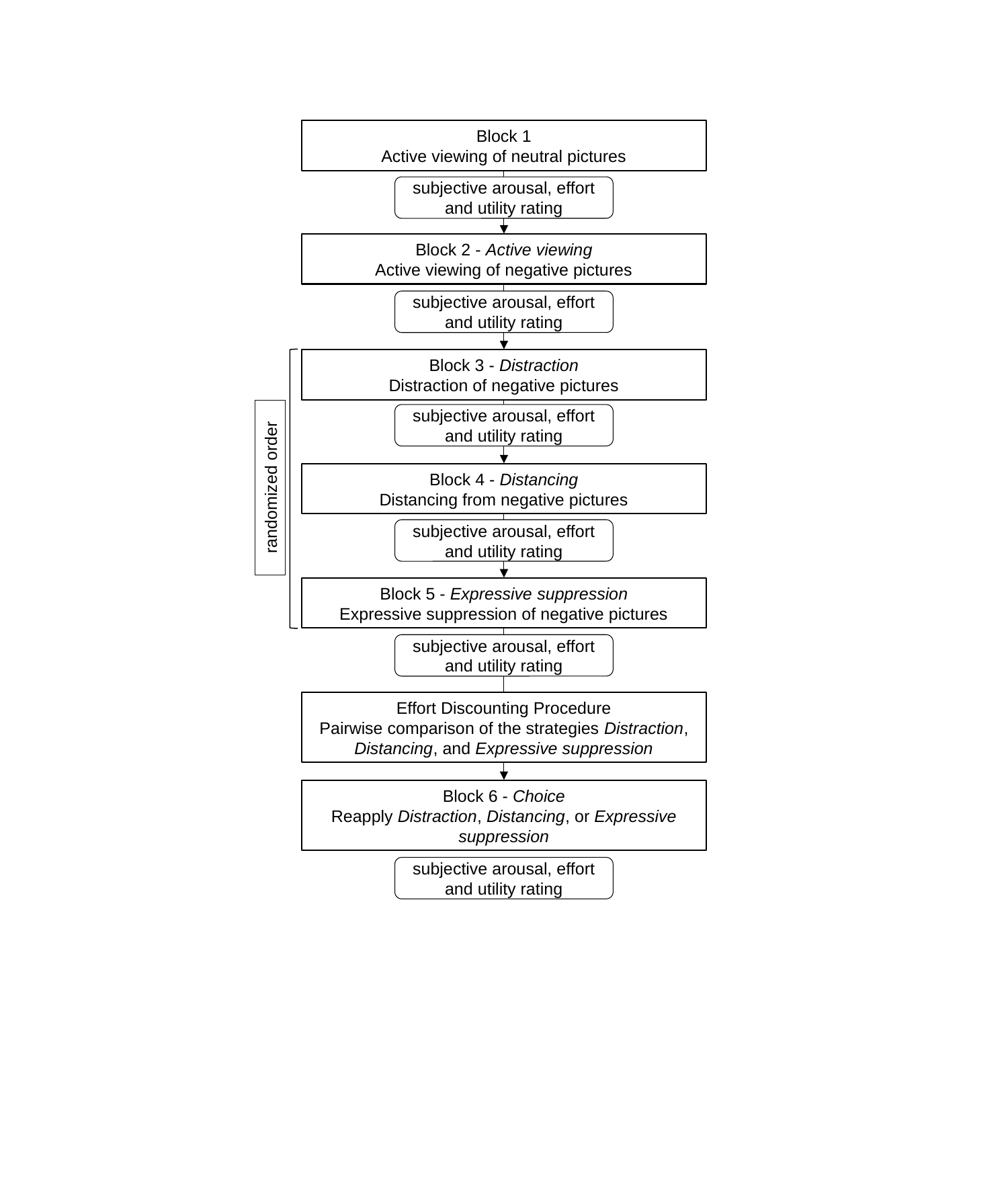

Block 1
Active viewing of neutral pictures
Block 2 - Active viewing
Active viewing of negative pictures
subjective arousal, effort and utility rating

Block 3 - Distraction
Distraction of negative pictures
subjective arousal, effort and utility rating
Block 4 - Distancing
Distancing from negative pictures
randomized order
subjective arousal, effort and utility rating
Block 5 - Expressive suppression
Expressive suppression of negative pictures
subjective arousal, effort and utility rating
Effort Discounting Procedure
Pairwise comparison of the strategies Distraction, Distancing, and Expressive suppression
Block 6 - Choice
Reapply Distraction, Distancing, or Expressive suppression
subjective arousal, effort and utility rating
subjective arousal, effort and utility rating